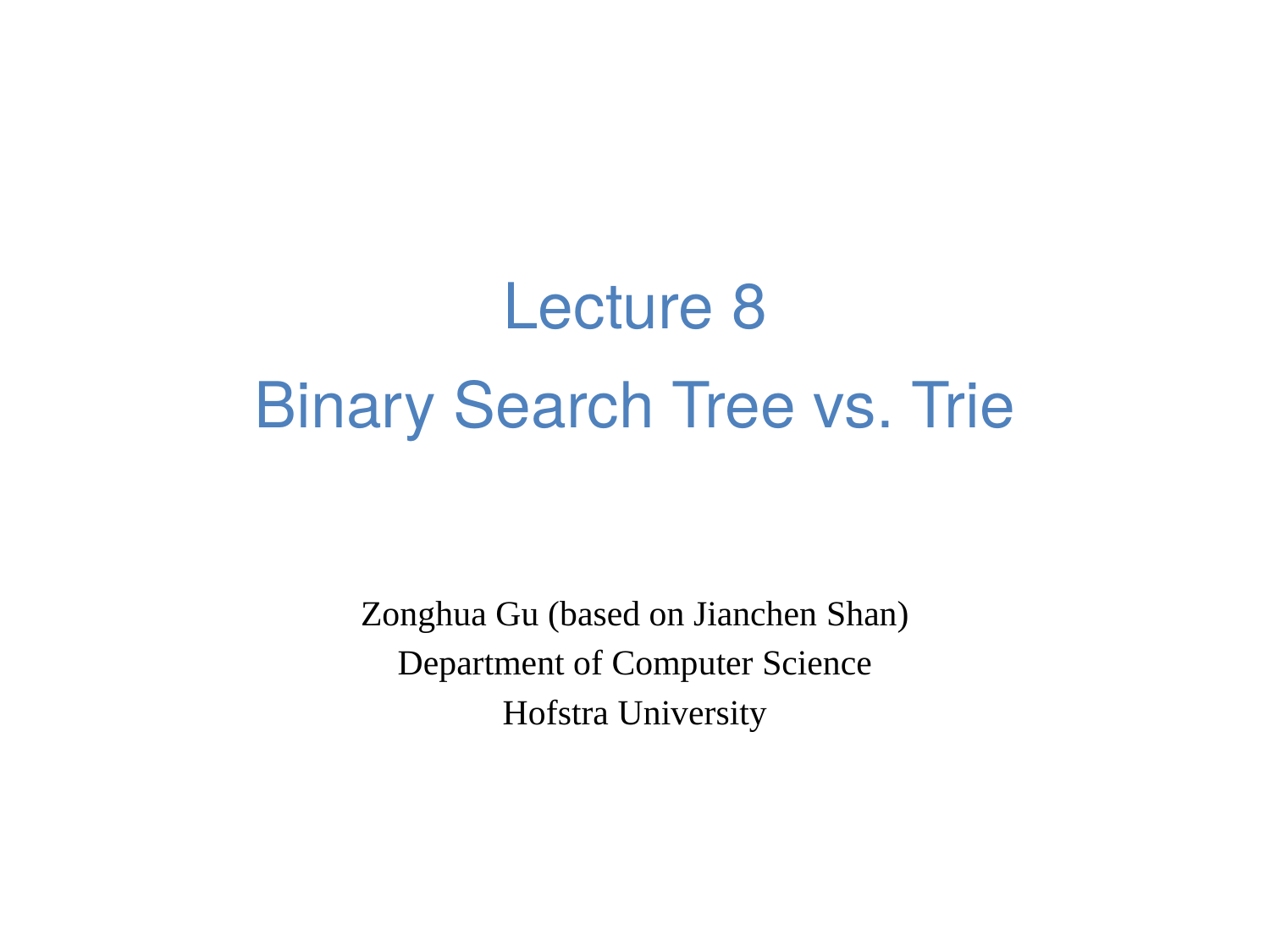

# Lecture 8 Binary Search Tree vs. Trie
Zonghua Gu (based on Jianchen Shan)
Department of Computer Science
Hofstra University